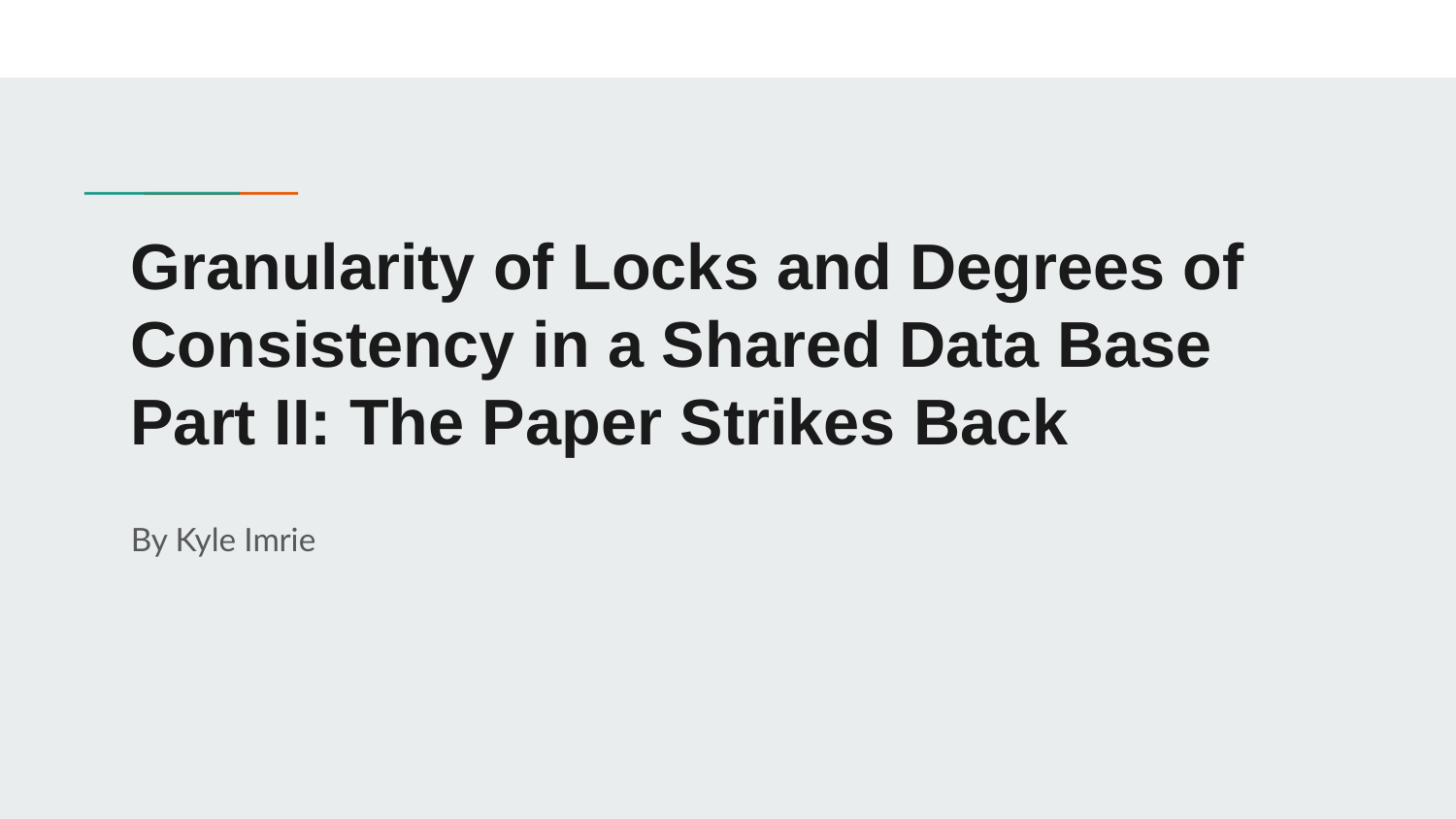

# Granularity of Locks and Degrees of Consistency in a Shared Data Base Part II: The Paper Strikes Back
By Kyle Imrie